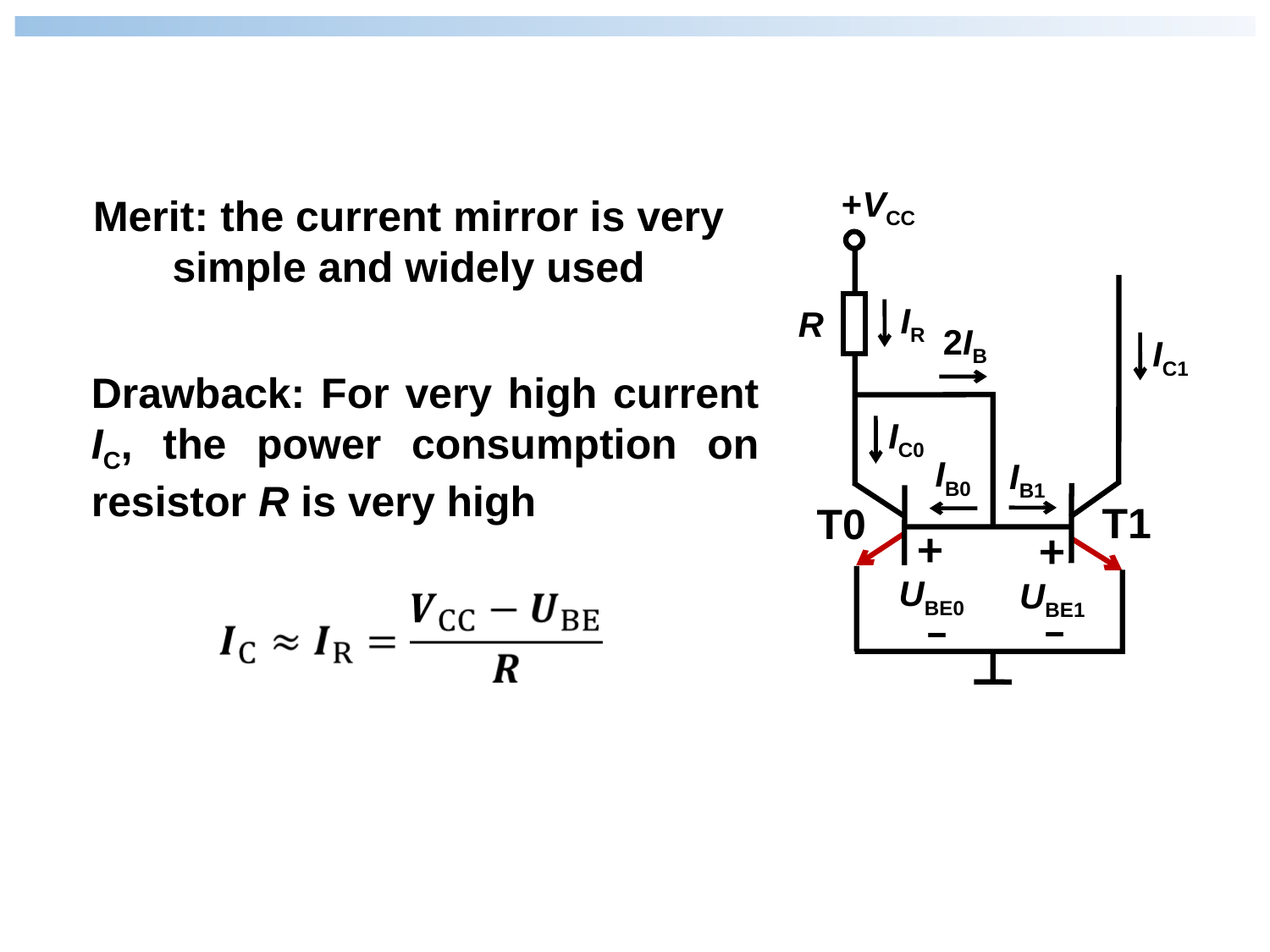

+VCC

+
+

–
–

IR
R
IC1

IC0
IB0
IB1
T1
T0
UBE0
UBE1

2IB
Merit: the current mirror is very simple and widely used
Drawback: For very high current IC, the power consumption on resistor R is very high